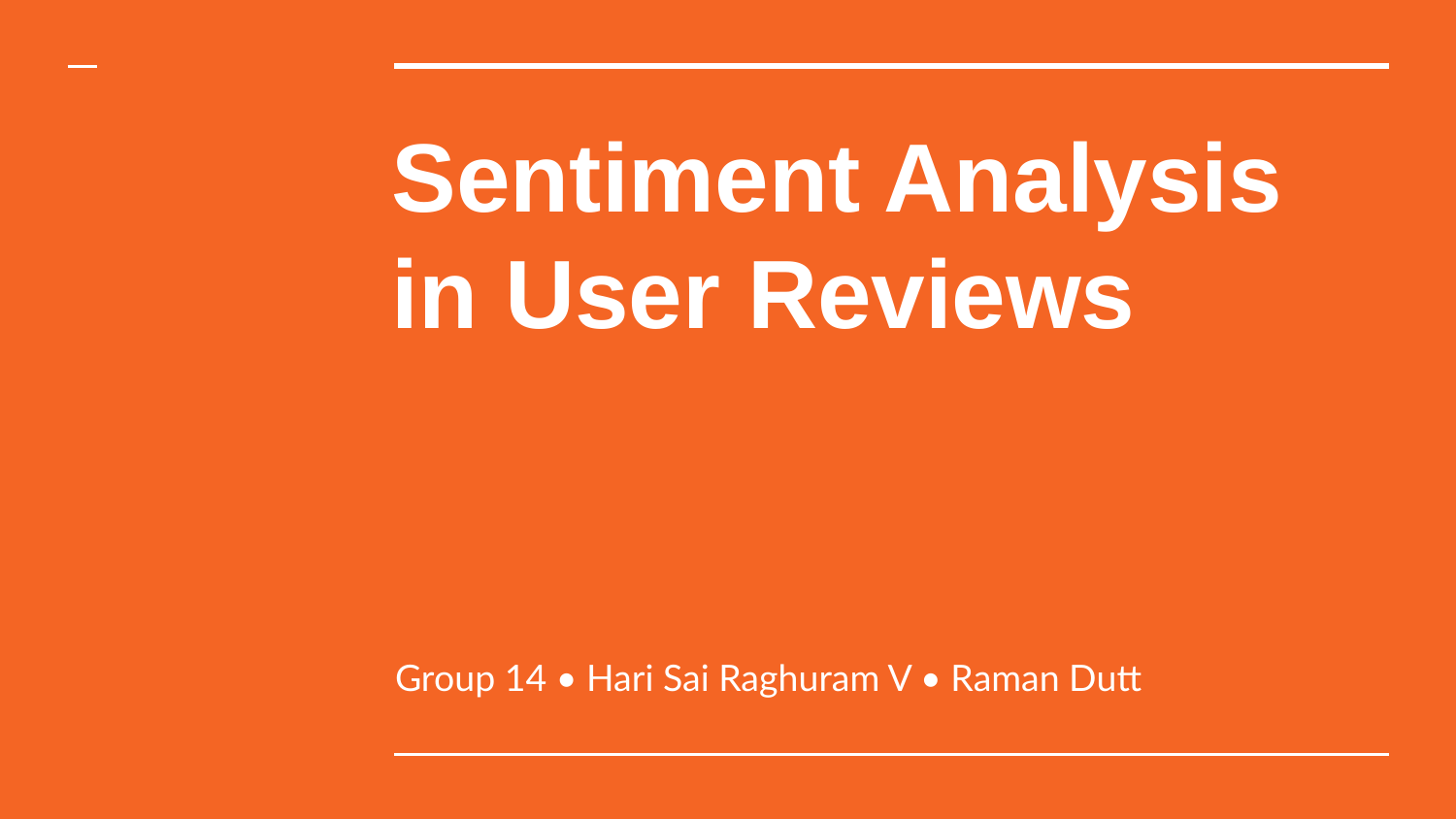

# Sentiment Analysis in User Reviews
Group 14 • Hari Sai Raghuram V • Raman Dutt